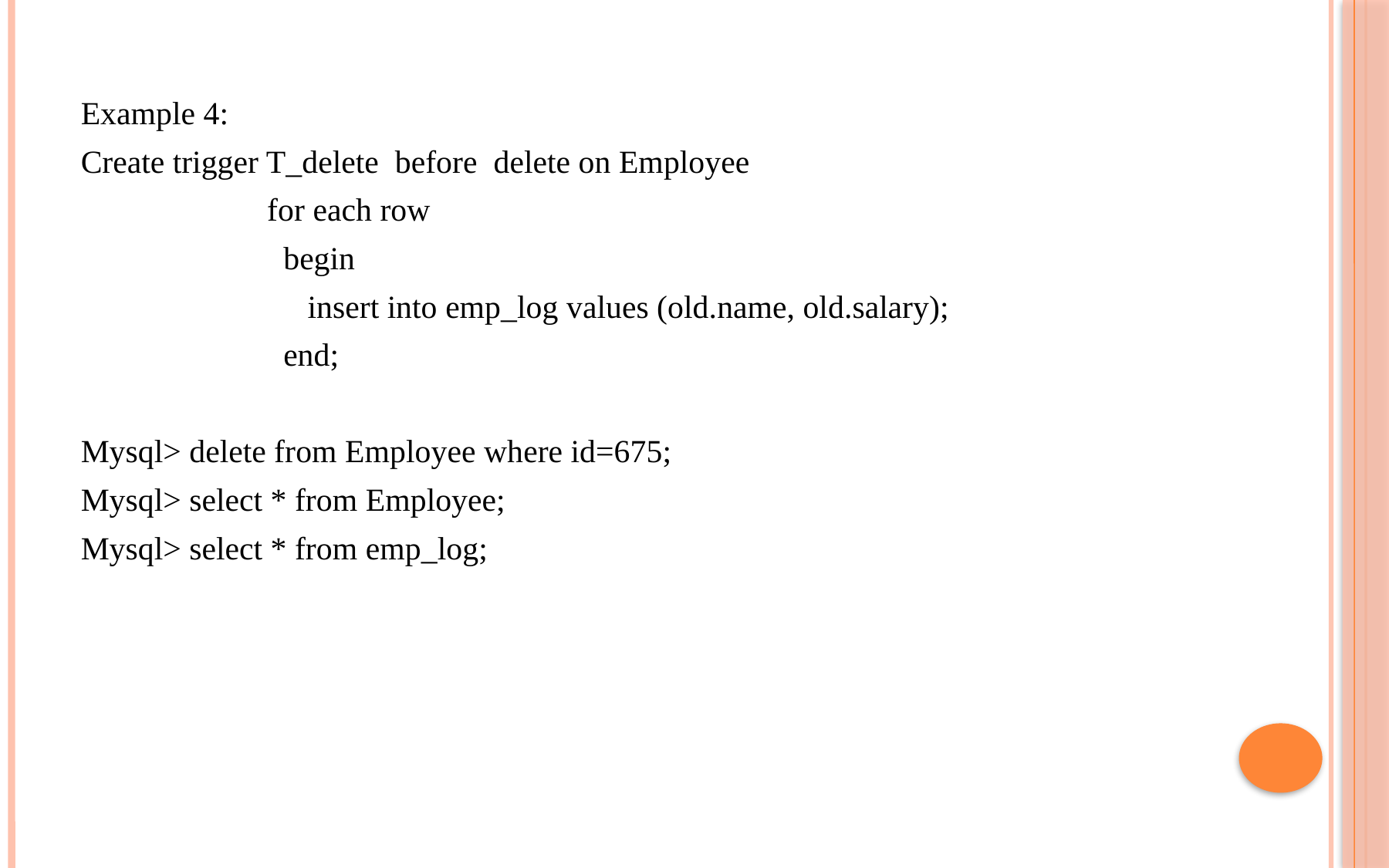

Example 4:
Create trigger T_delete  before  delete on Employee
                       for each row
                         begin
                            insert into emp_log values (old.name, old.salary);
                         end;

Mysql> delete from Employee where id=675;
Mysql> select * from Employee;
Mysql> select * from emp_log;